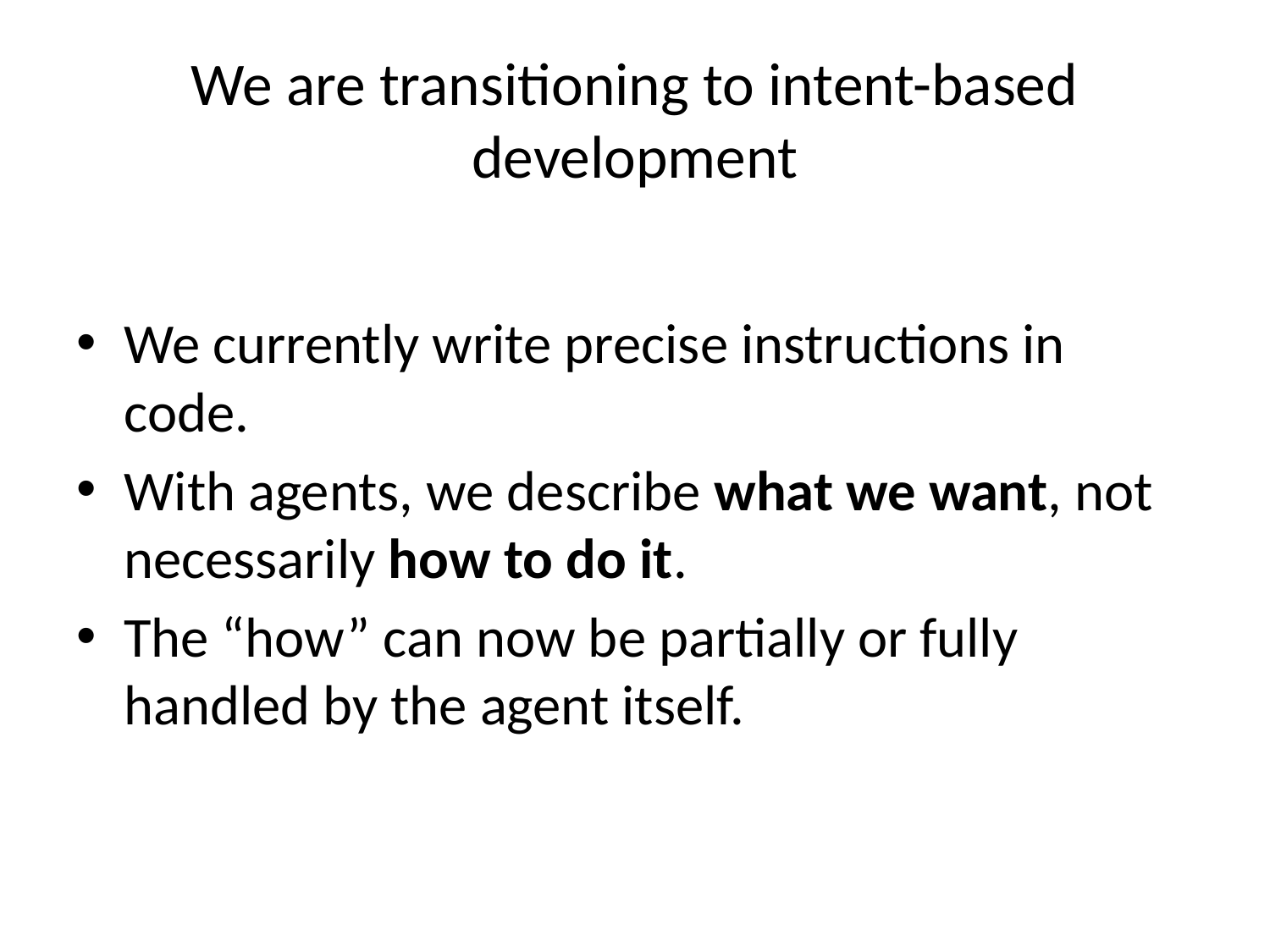

# We are transitioning to intent-based development

We currently write precise instructions in code.
With agents, we describe what we want, not necessarily how to do it.
The “how” can now be partially or fully handled by the agent itself.